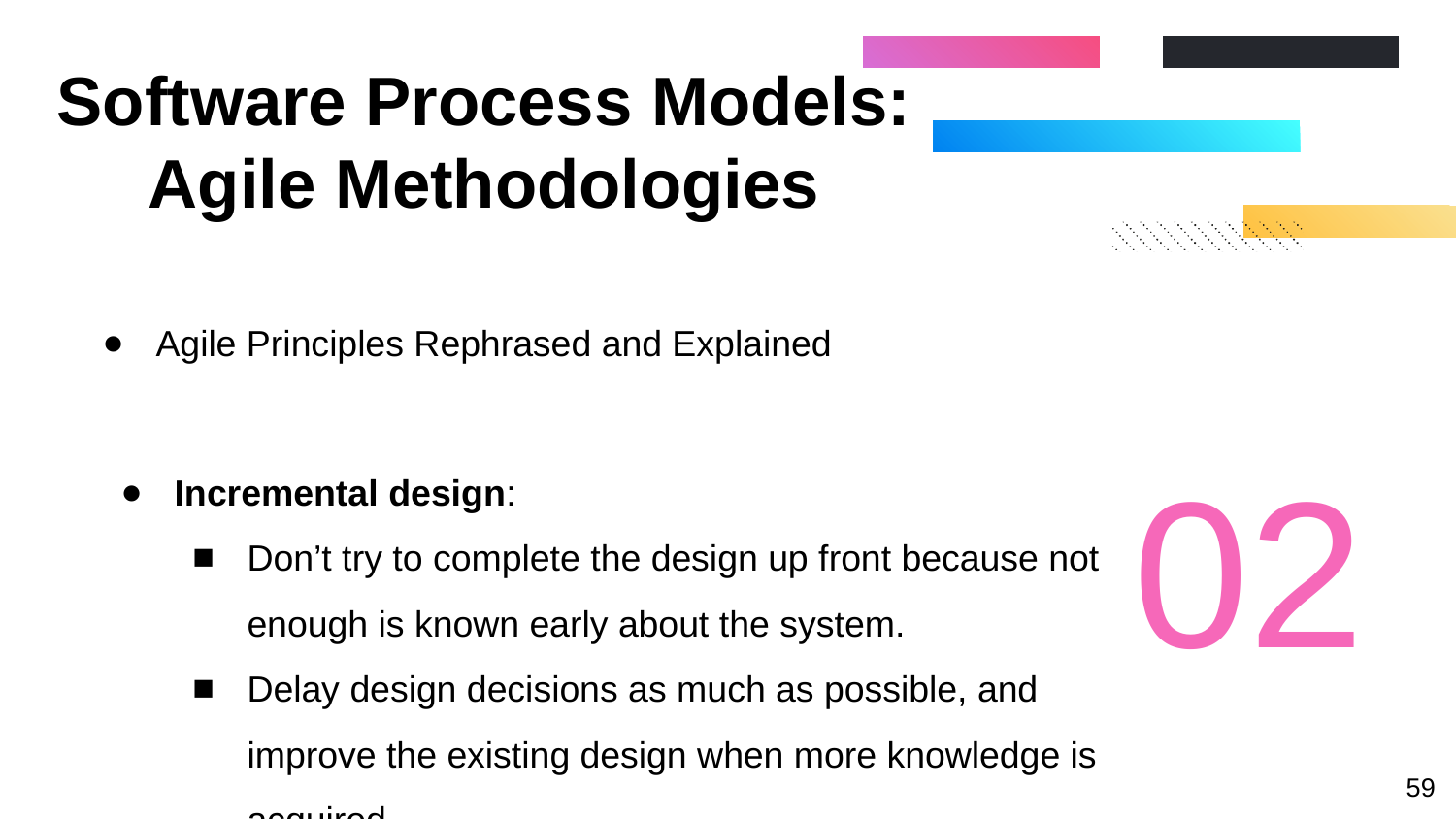

# Software Process Models: Agile Methodologies
Agile Principles Rephrased and Explained
02
Incremental design:
Don’t try to complete the design up front because not enough is known early about the system.
Delay design decisions as much as possible, and improve the existing design when more knowledge is acquired.

59